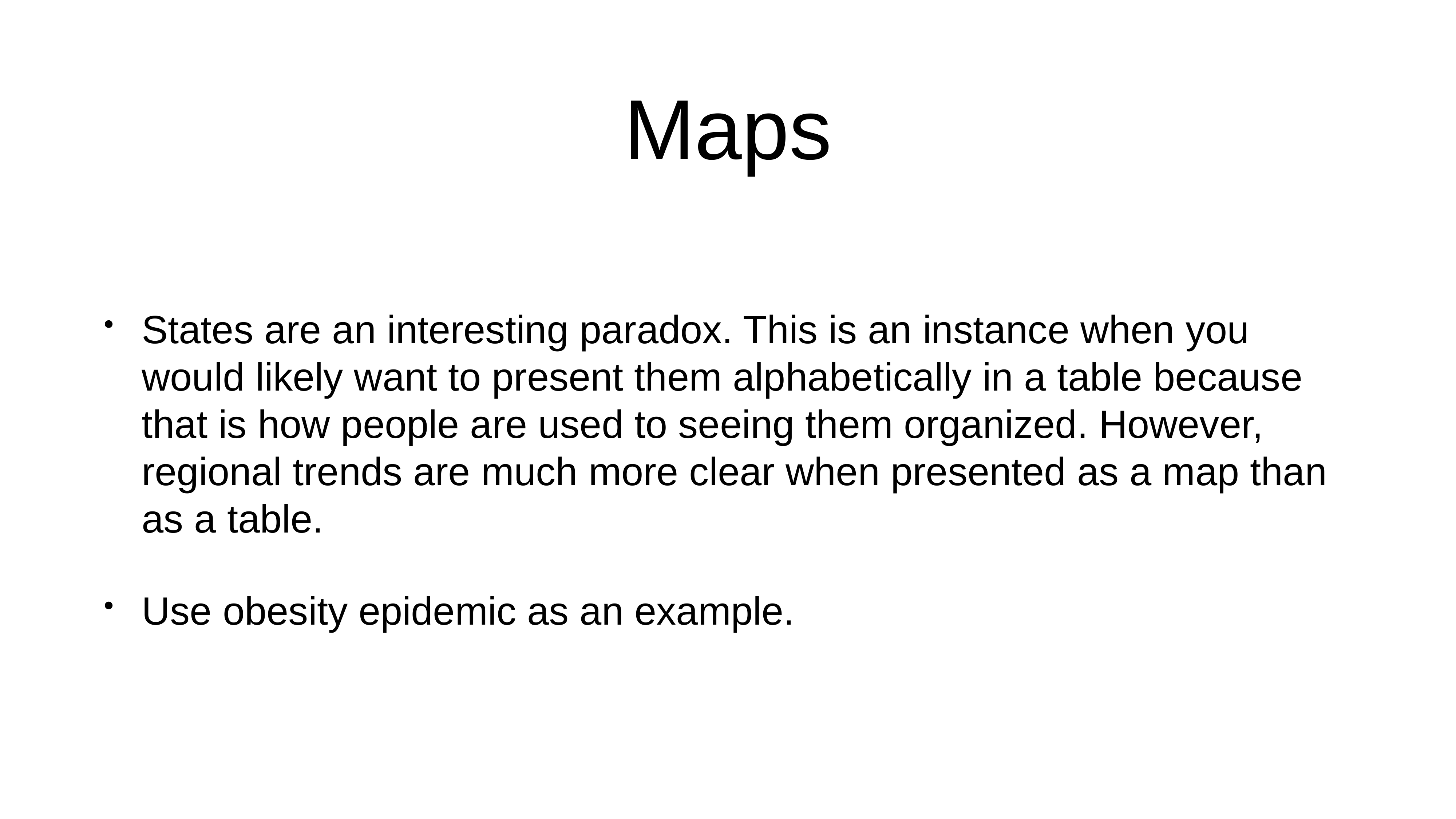

# Maps
States are an interesting paradox. This is an instance when you would likely want to present them alphabetically in a table because that is how people are used to seeing them organized. However, regional trends are much more clear when presented as a map than as a table.
Use obesity epidemic as an example.